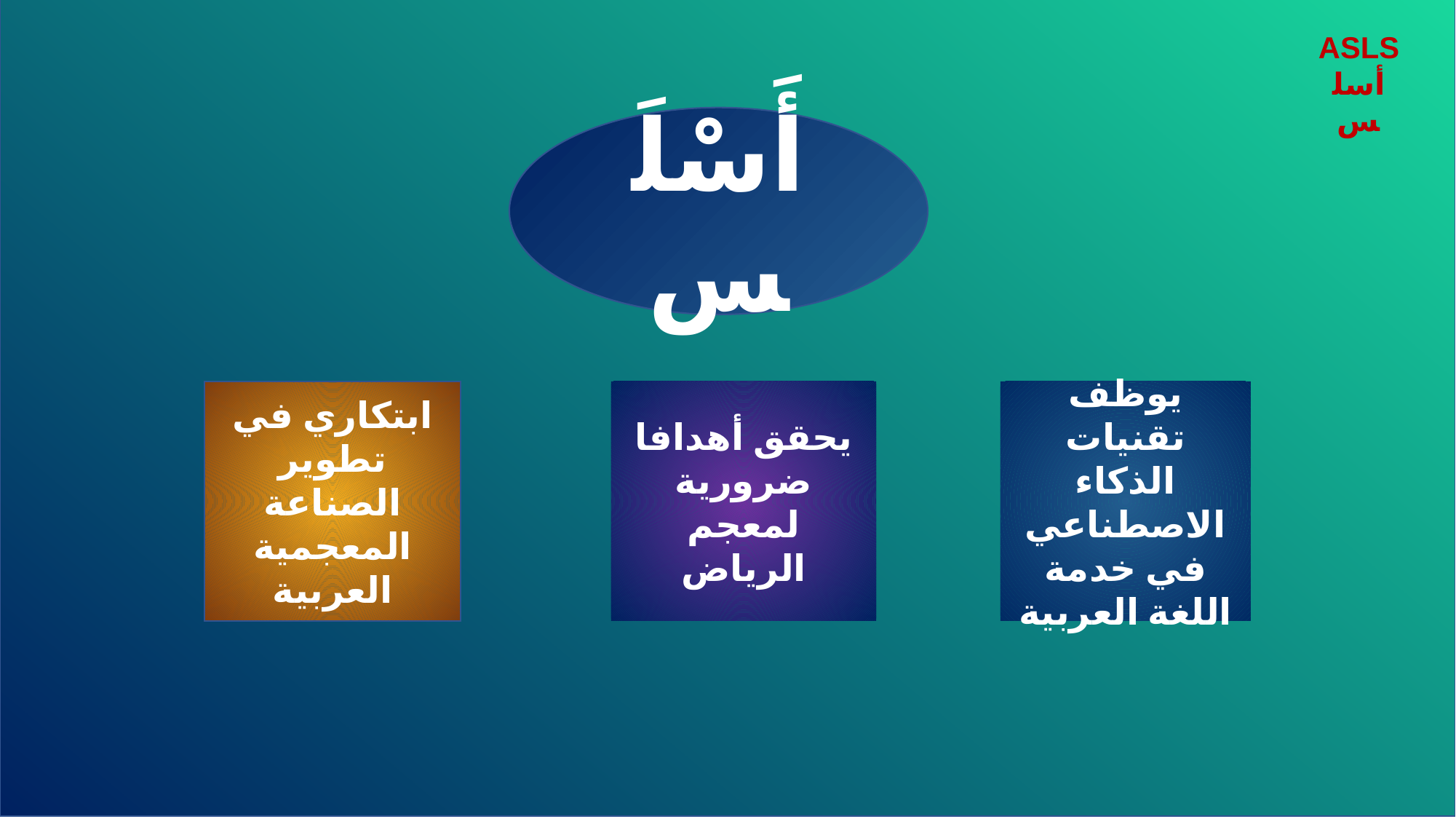

ASLS
أسلس
أَسْلَس
يوظف تقنيات الذكاء الاصطناعي في خدمة اللغة العربية
ابتكاري في تطوير الصناعة المعجمية العربية
يحقق أهدافا ضرورية لمعجم الرياض